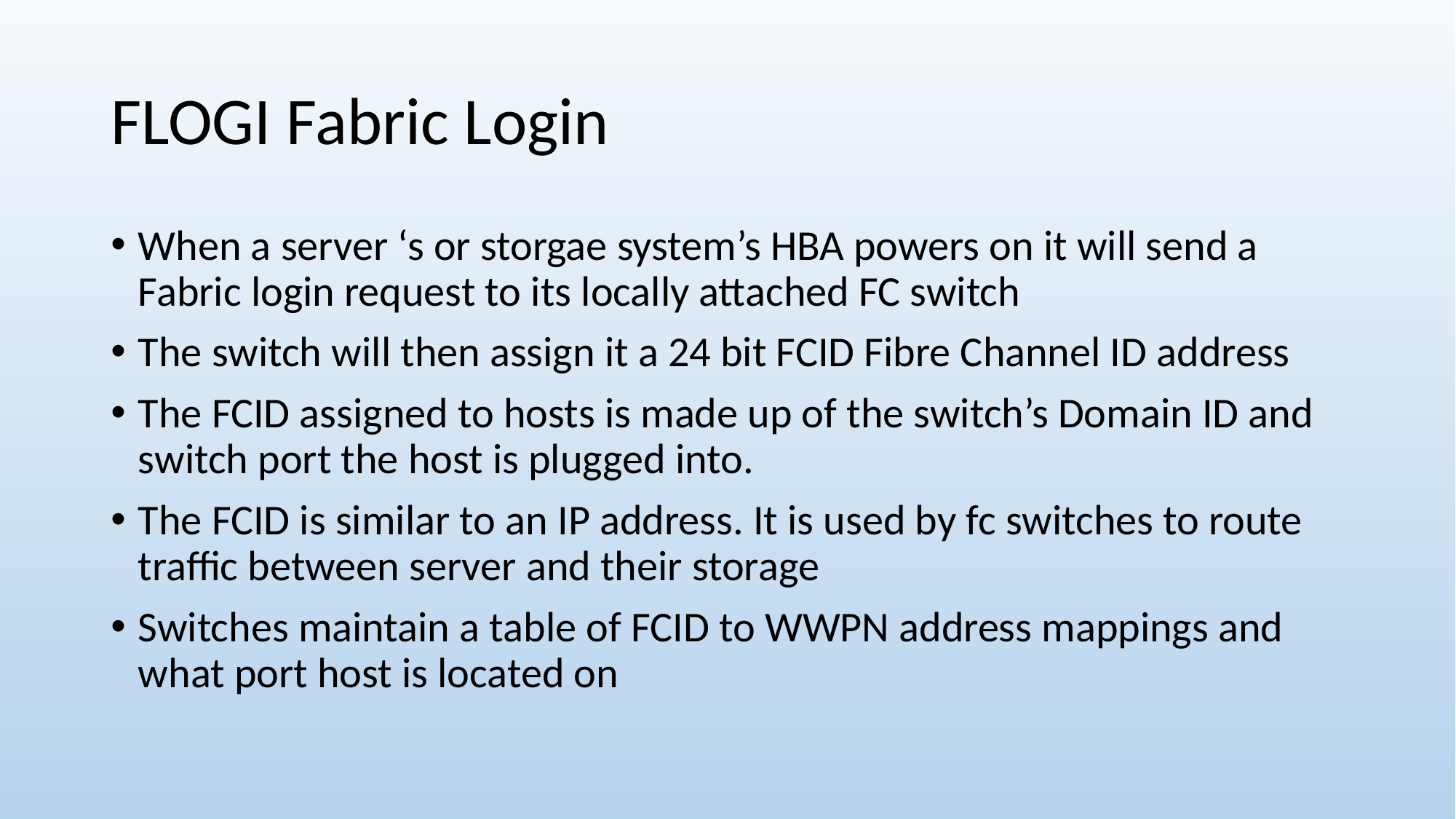

# FLOGI Fabric Login
When a server ‘s or storgae system’s HBA powers on it will send a Fabric login request to its locally attached FC switch
The switch will then assign it a 24 bit FCID Fibre Channel ID address
The FCID assigned to hosts is made up of the switch’s Domain ID and switch port the host is plugged into.
The FCID is similar to an IP address. It is used by fc switches to route traffic between server and their storage
Switches maintain a table of FCID to WWPN address mappings and what port host is located on